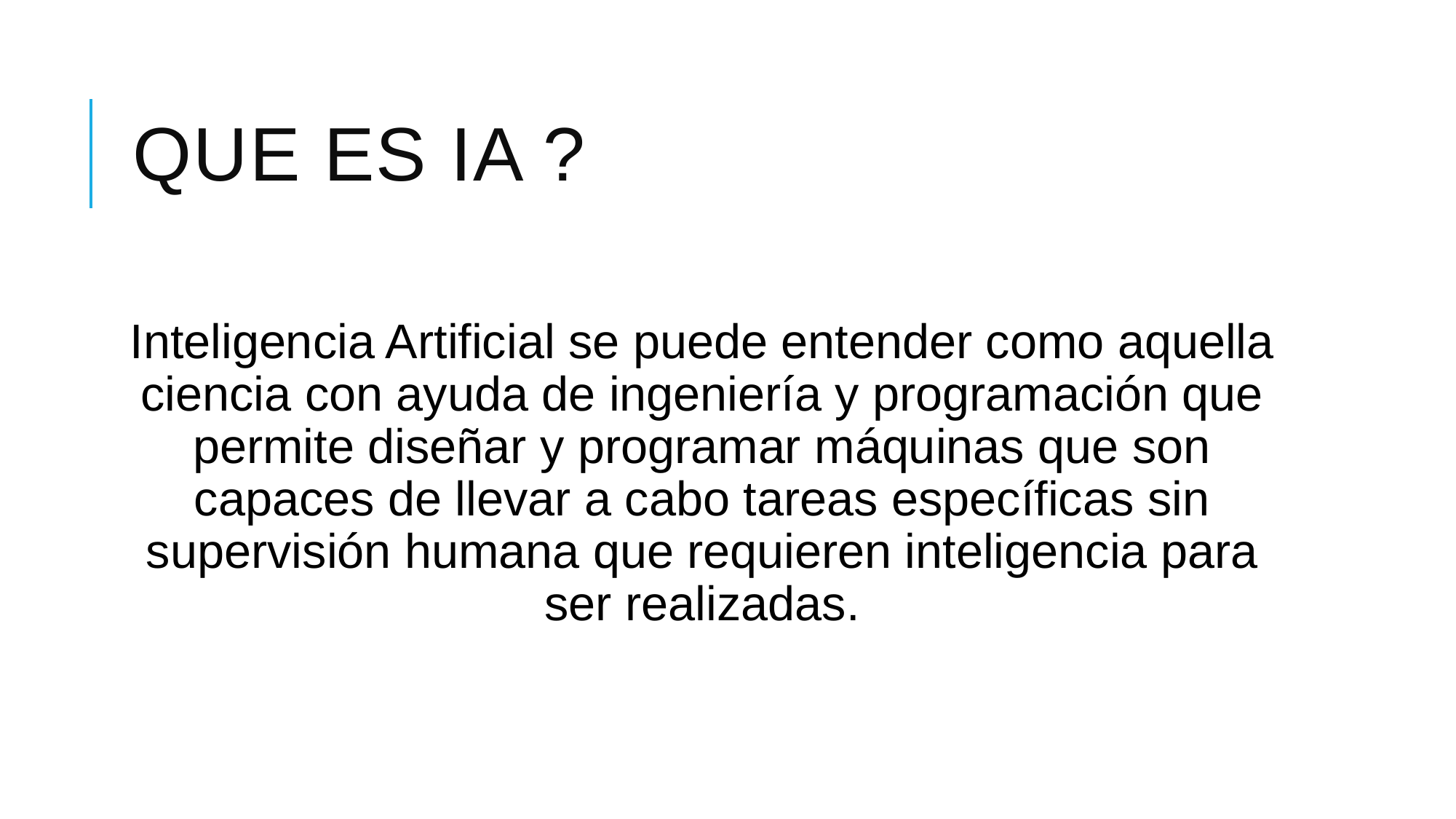

# Que es IA ?

Inteligencia Artificial se puede entender como aquella ciencia con ayuda de ingeniería y programación que permite diseñar y programar máquinas que son capaces de llevar a cabo tareas específicas sin supervisión humana que requieren inteligencia para ser realizadas.